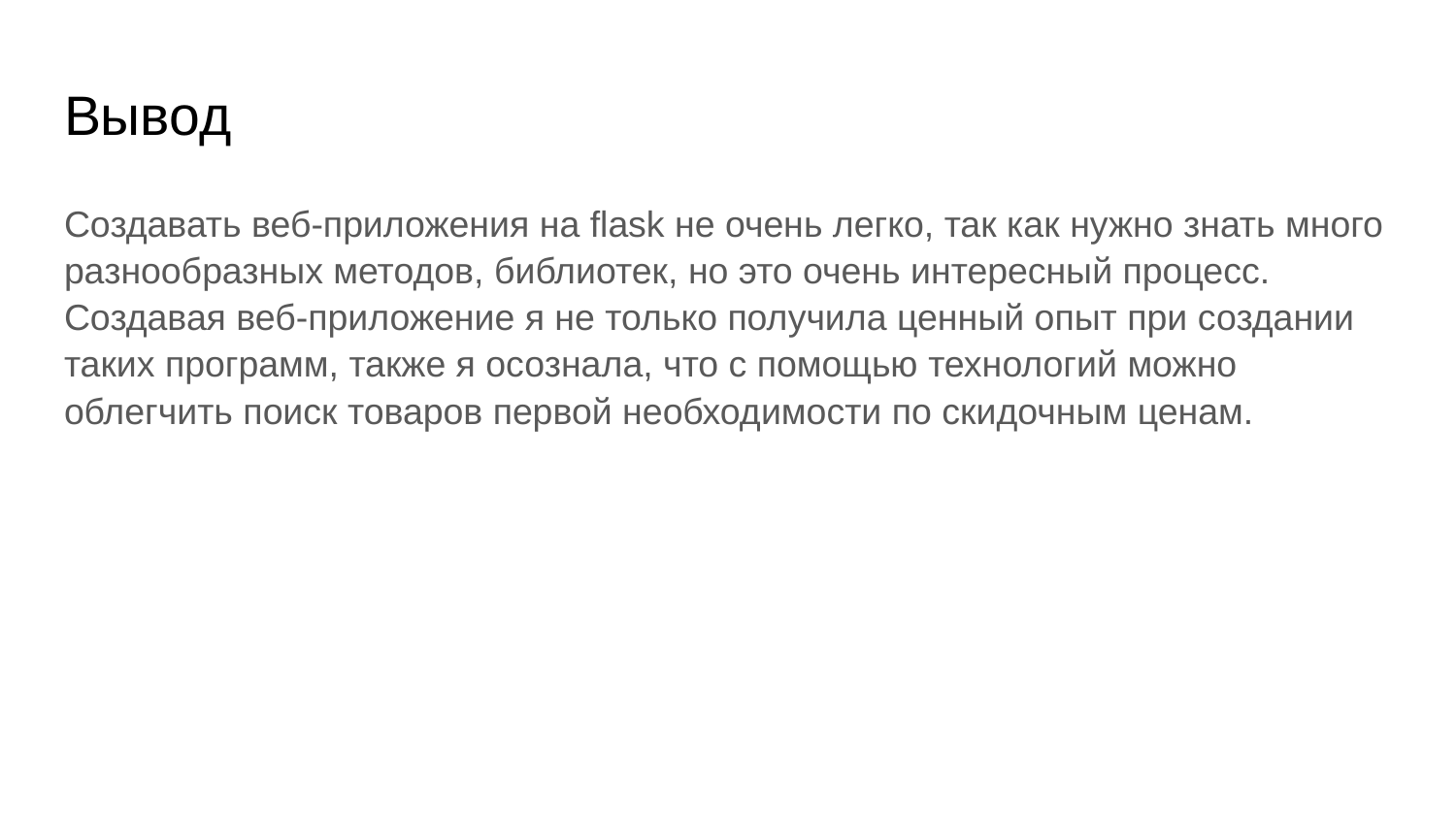

# Вывод
Создавать веб-приложения на flask не очень легко, так как нужно знать много разнообразных методов, библиотек, но это очень интересный процесс. Создавая веб-приложение я не только получила ценный опыт при создании таких программ, также я осознала, что с помощью технологий можно облегчить поиск товаров первой необходимости по скидочным ценам.